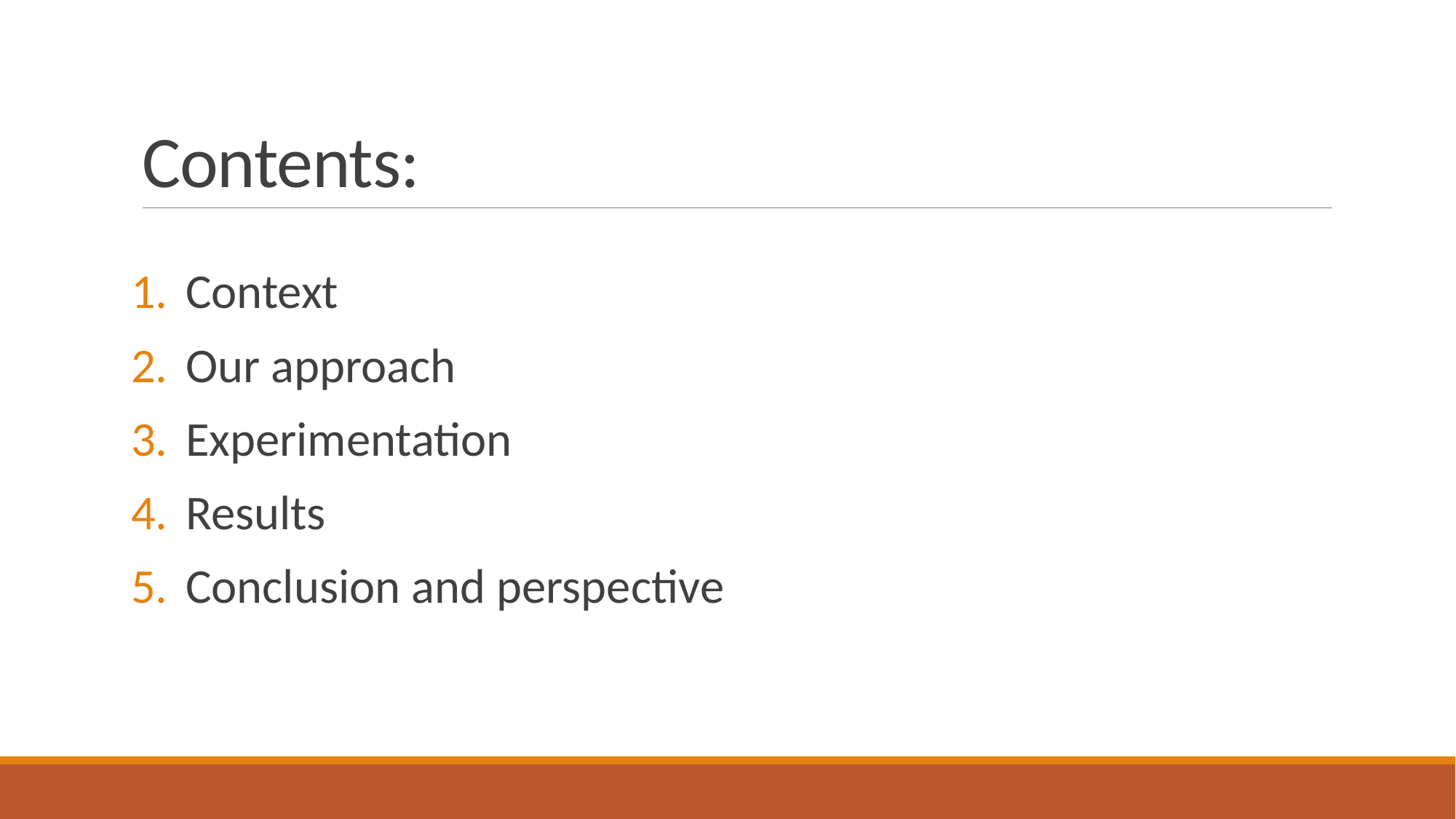

# Contents:

Context
Our approach
Experimentation
Results
Conclusion and perspective